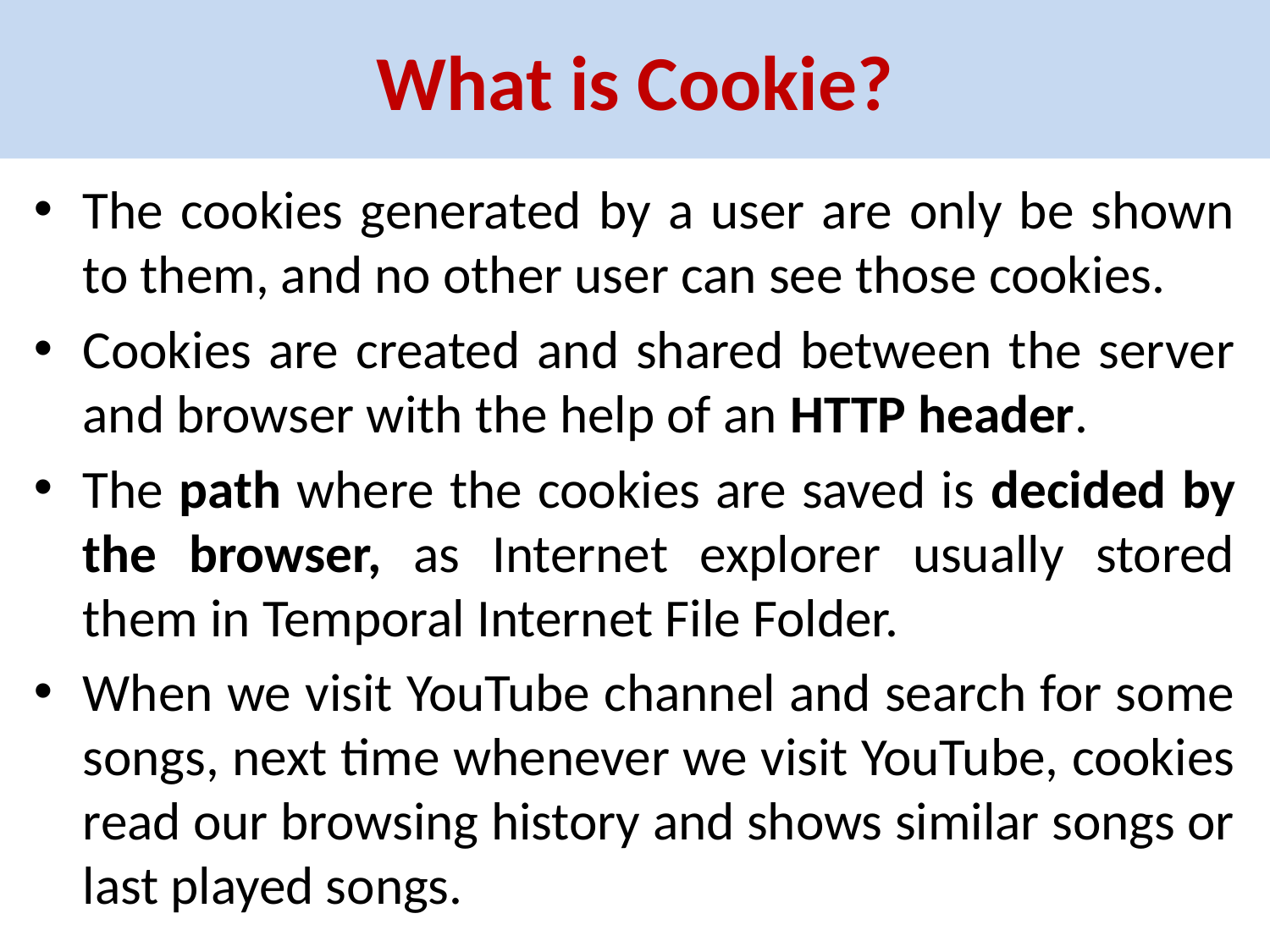

# What is Cookie?
The cookies generated by a user are only be shown to them, and no other user can see those cookies.
Cookies are created and shared between the server and browser with the help of an HTTP header.
The path where the cookies are saved is decided by the browser, as Internet explorer usually stored them in Temporal Internet File Folder.
When we visit YouTube channel and search for some songs, next time whenever we visit YouTube, cookies read our browsing history and shows similar songs or last played songs.